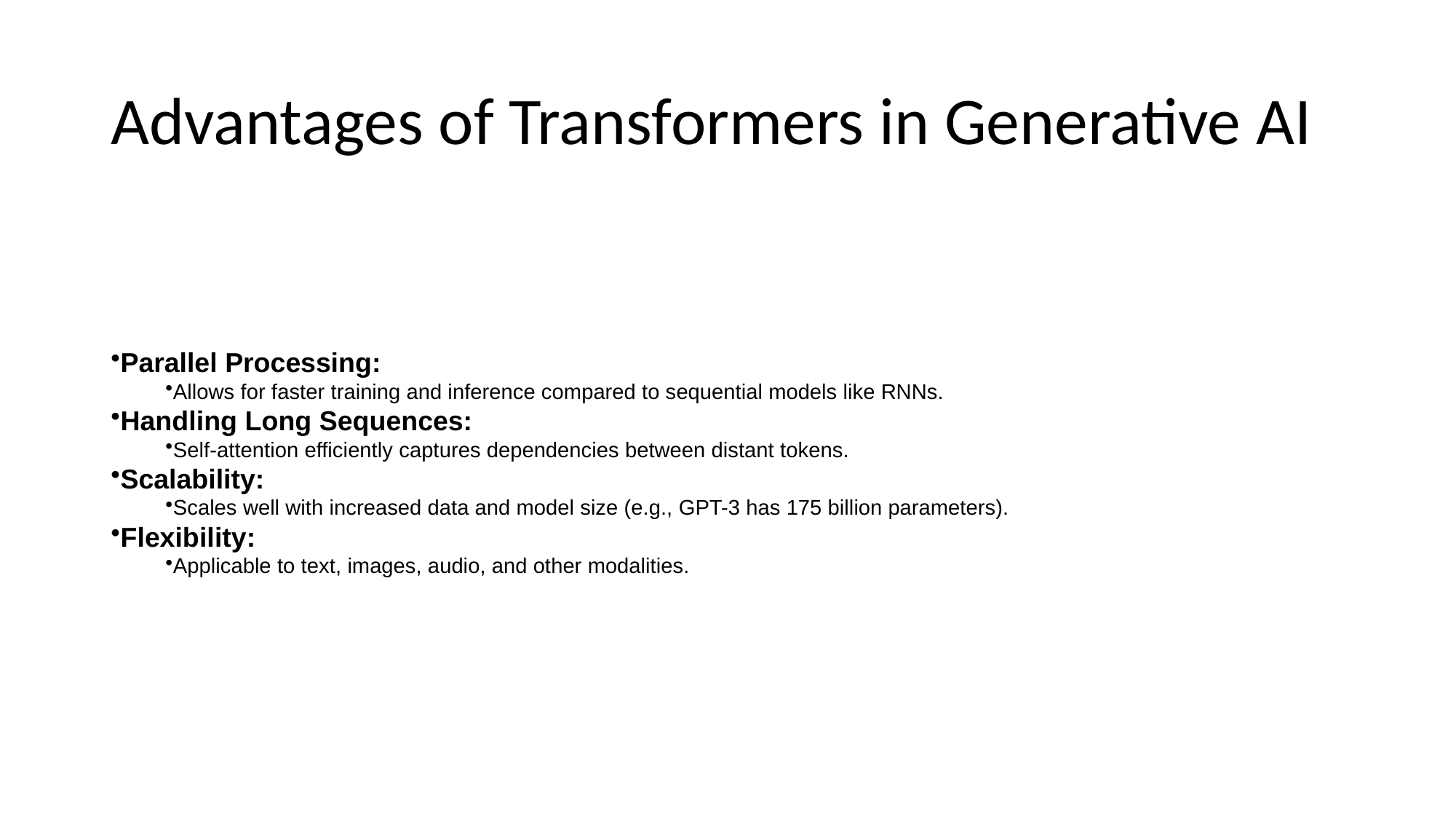

# Advantages of Transformers in Generative AI
Parallel Processing:
Allows for faster training and inference compared to sequential models like RNNs.
Handling Long Sequences:
Self-attention efficiently captures dependencies between distant tokens.
Scalability:
Scales well with increased data and model size (e.g., GPT-3 has 175 billion parameters).
Flexibility:
Applicable to text, images, audio, and other modalities.